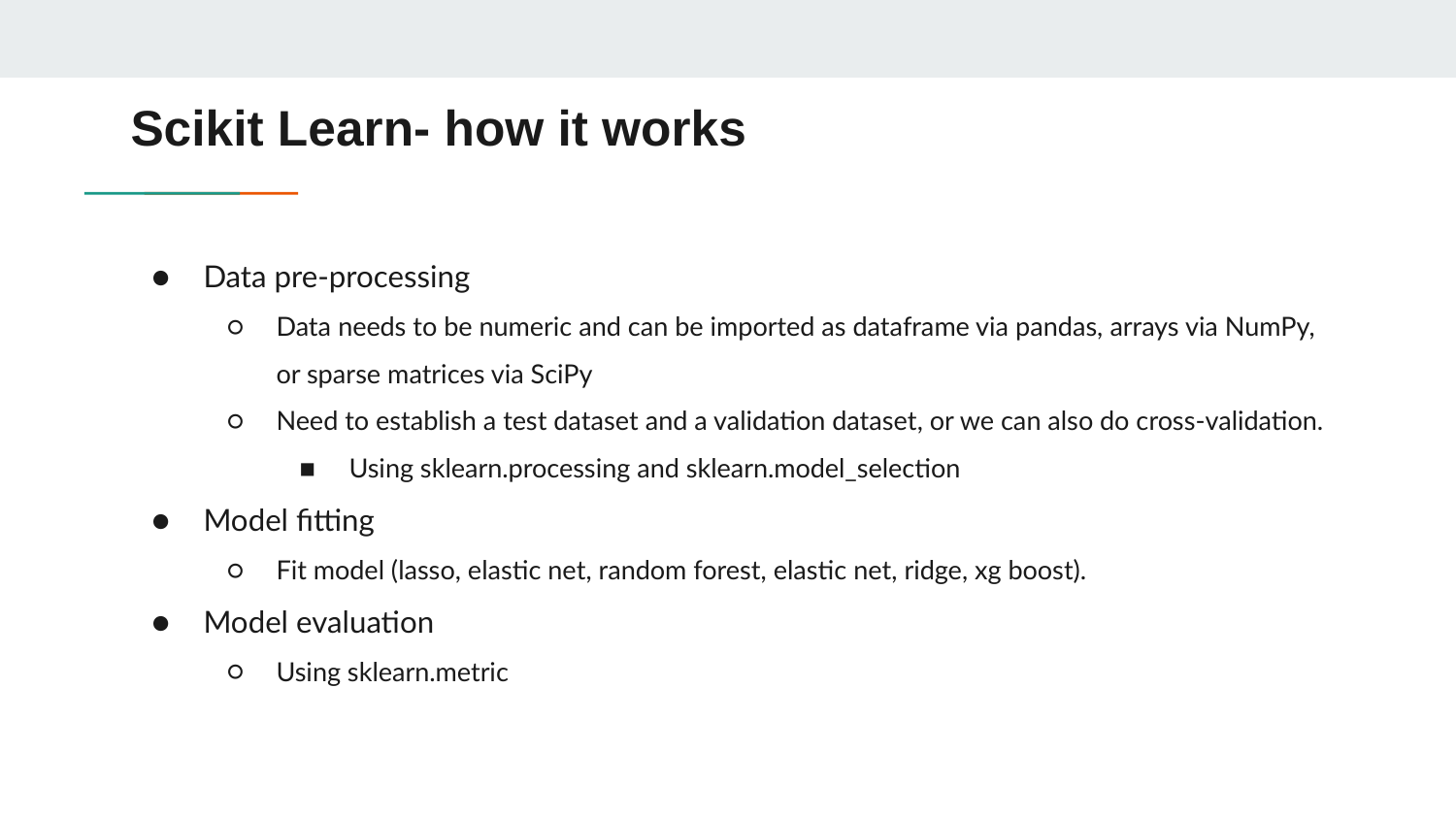

# Scikit Learn- how it works
Data pre-processing
Data needs to be numeric and can be imported as dataframe via pandas, arrays via NumPy, or sparse matrices via SciPy
Need to establish a test dataset and a validation dataset, or we can also do cross-validation.
Using sklearn.processing and sklearn.model_selection
Model fitting
Fit model (lasso, elastic net, random forest, elastic net, ridge, xg boost).
Model evaluation
Using sklearn.metric